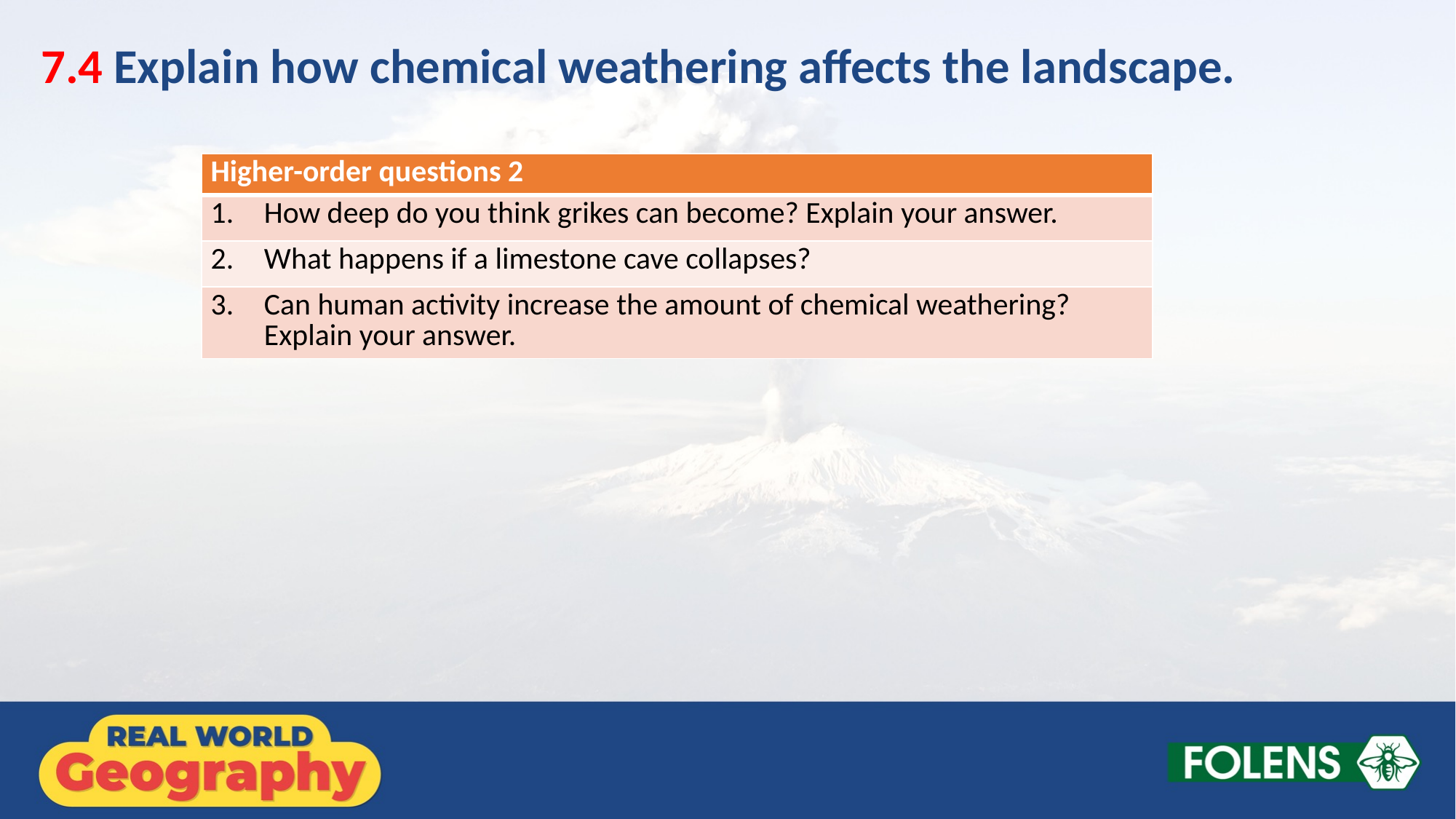

7.4 Explain how chemical weathering affects the landscape.
| Higher-order questions 2 |
| --- |
| 1. How deep do you think grikes can become? Explain your answer. |
| 2. What happens if a limestone cave collapses? |
| 3. Can human activity increase the amount of chemical weathering? Explain your answer. |